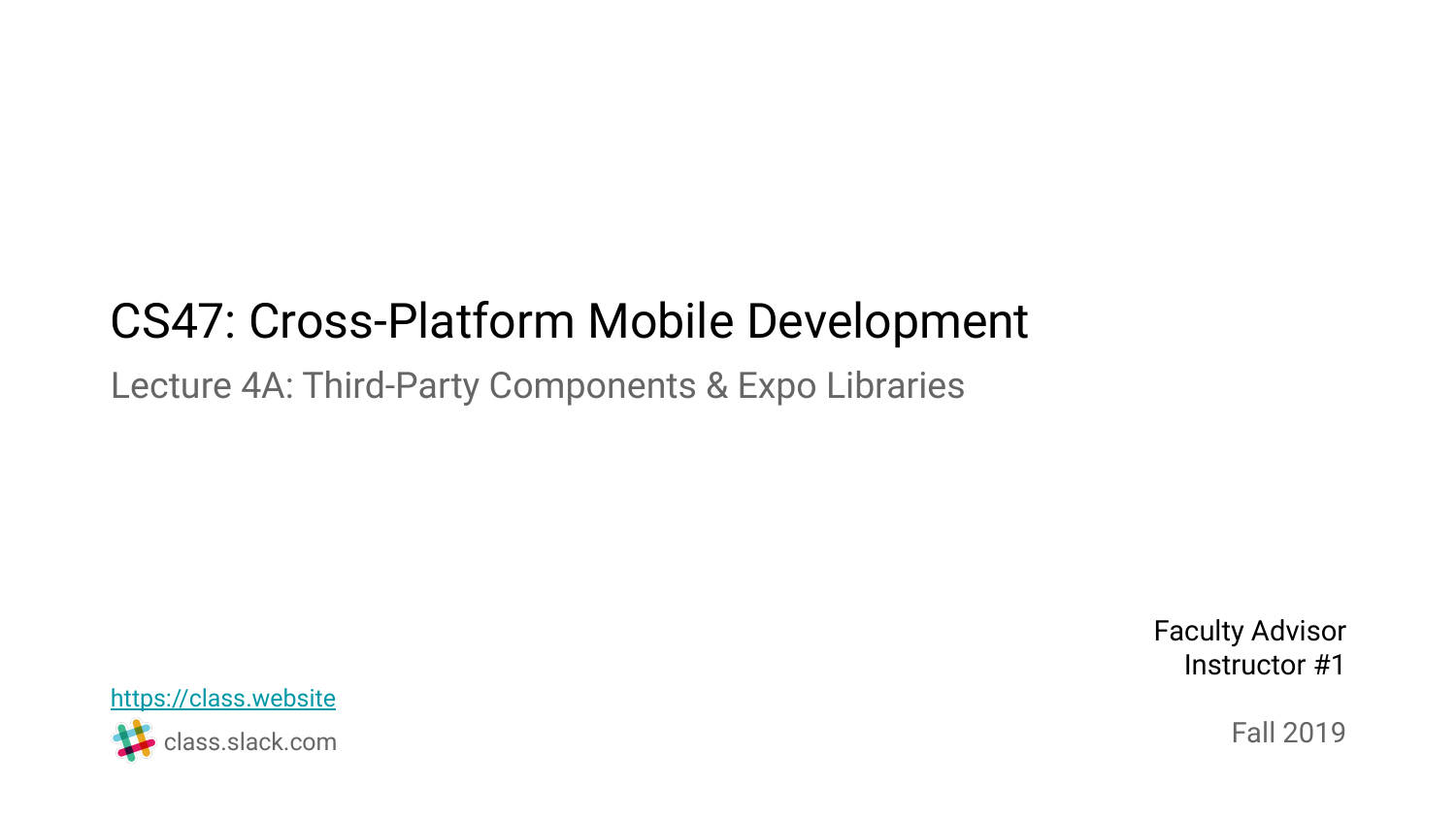

Lecture 4A: Third-Party Components & Expo Libraries